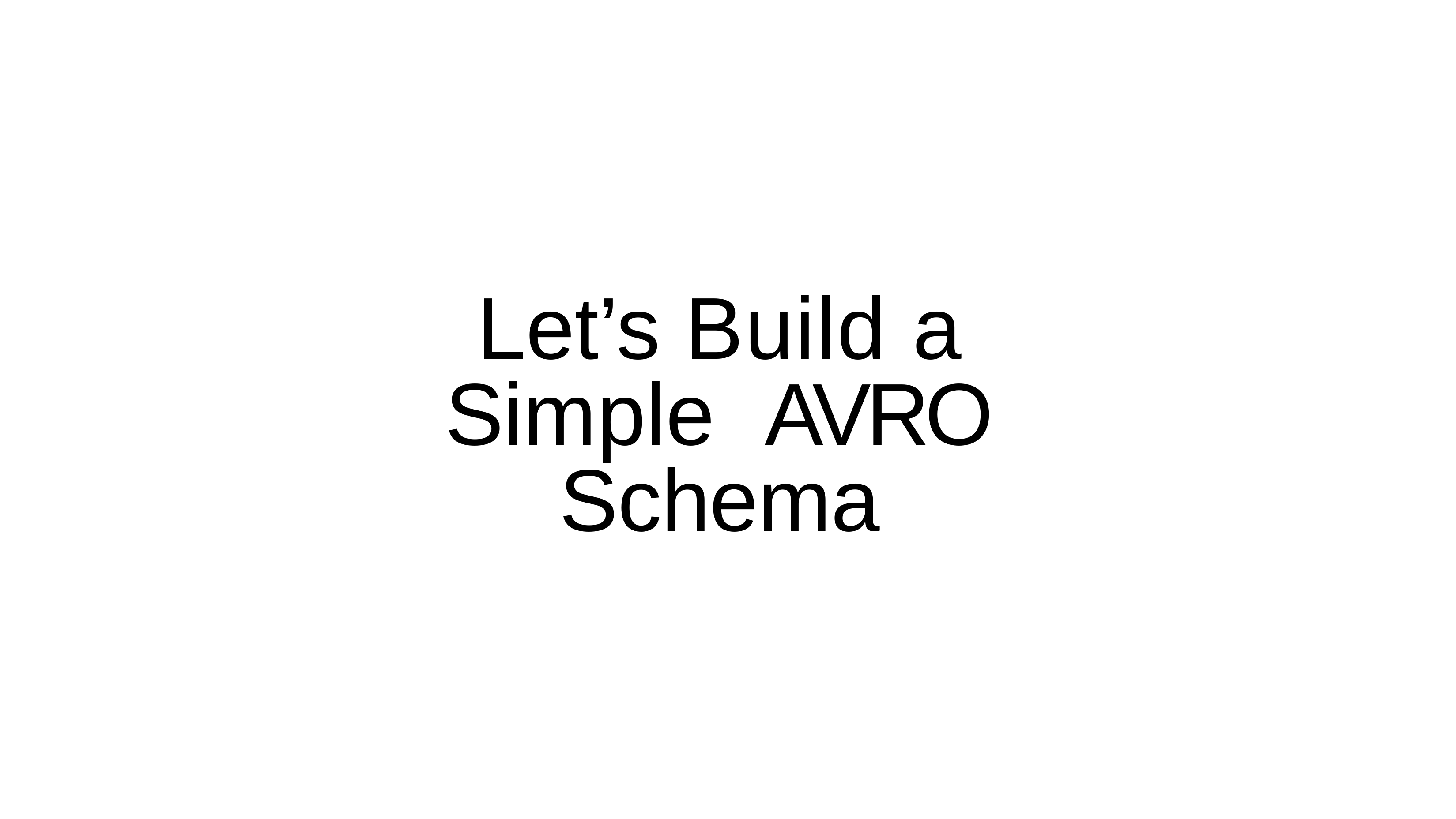

# Let’s Build a Simple  AVRO
Schema